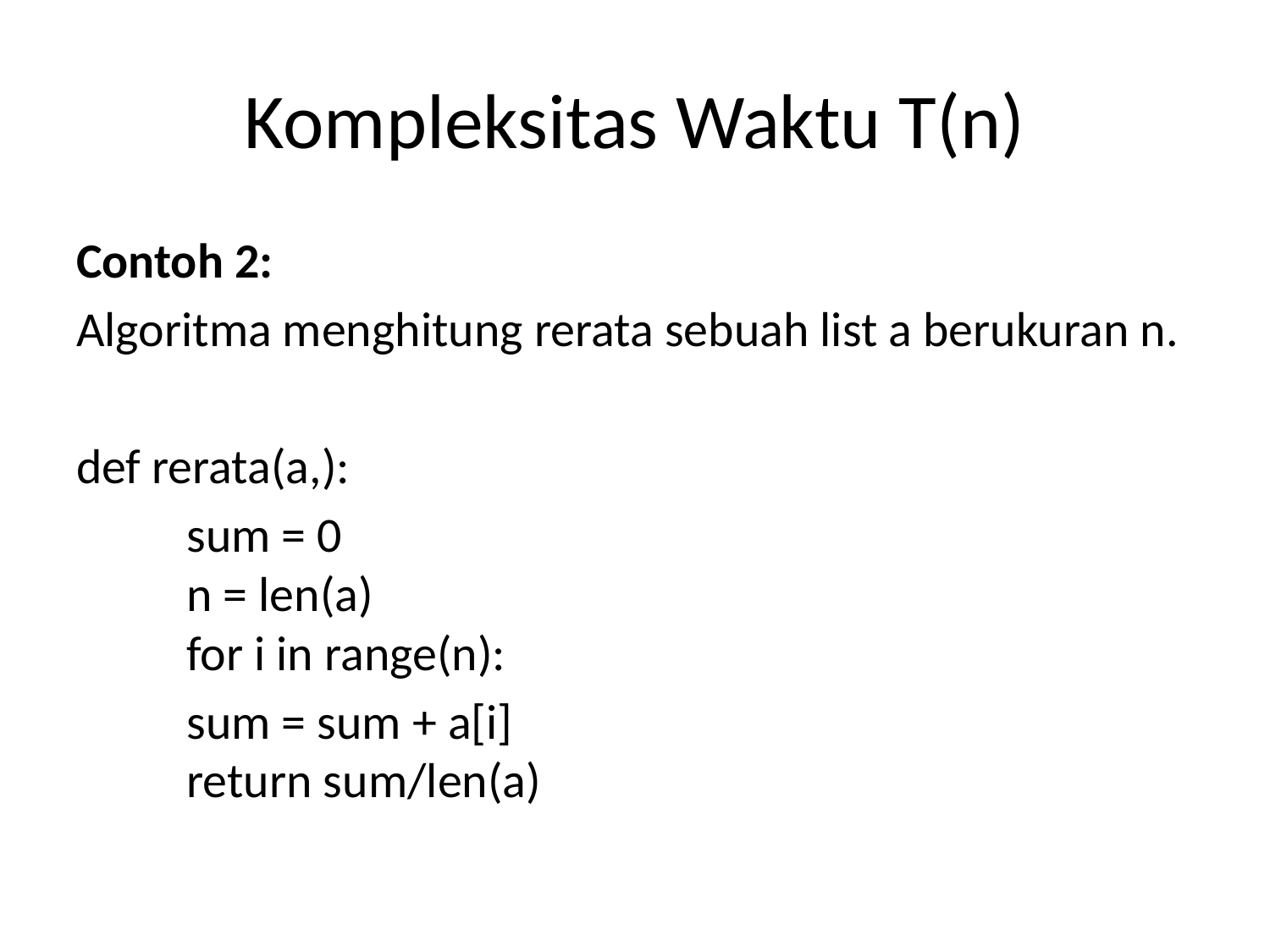

# Kompleksitas Waktu T(n)
Contoh 2:
Algoritma menghitung rerata sebuah list a berukuran n.

def rerata(a,):
	sum = 0
 	n = len(a)
	for i in range(n):
		sum = sum + a[i]
	return sum/len(a)